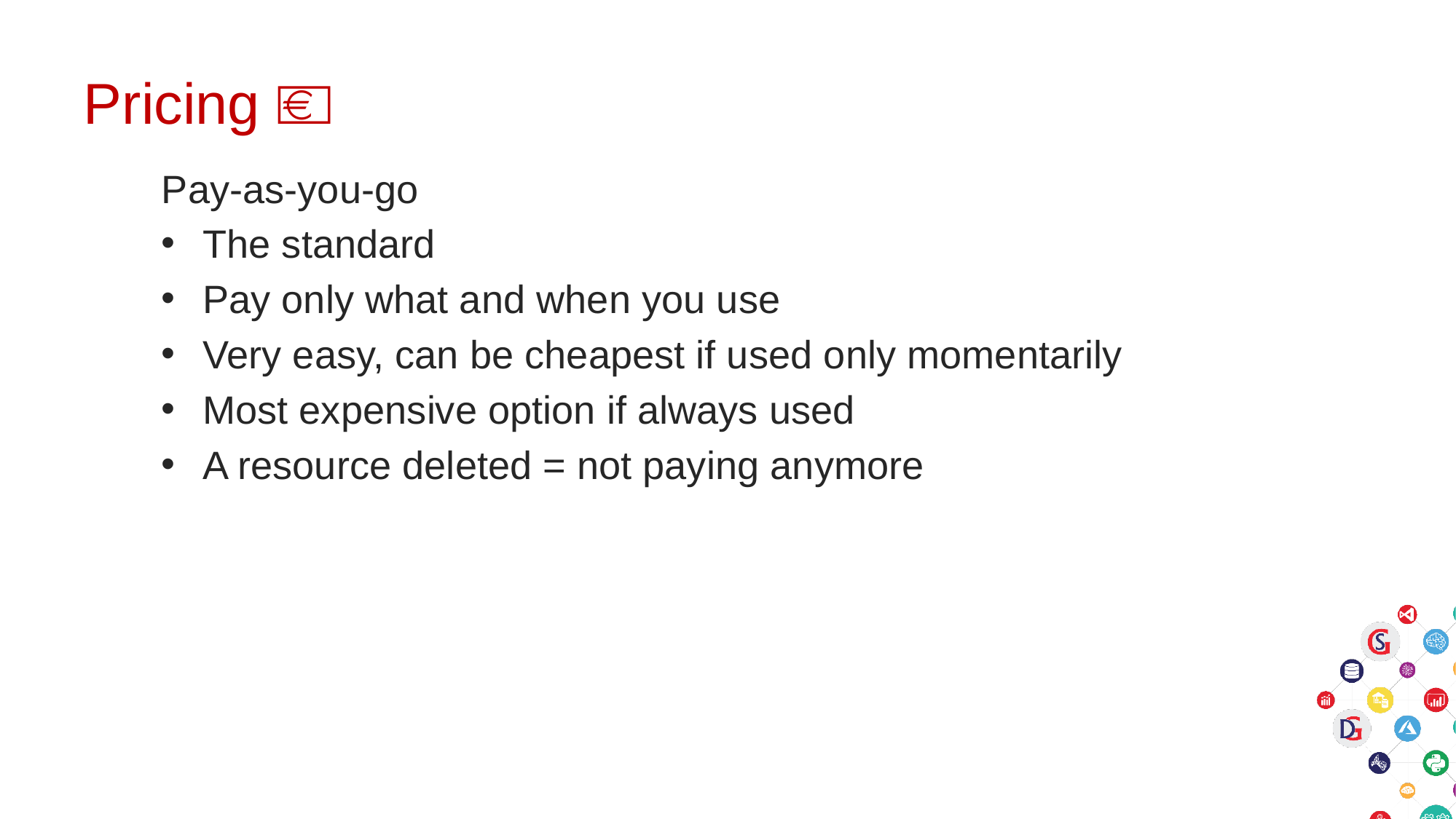

# Pricing 💶
Pay-as-you-go
The standard
Pay only what and when you use
Very easy, can be cheapest if used only momentarily
Most expensive option if always used
A resource deleted = not paying anymore